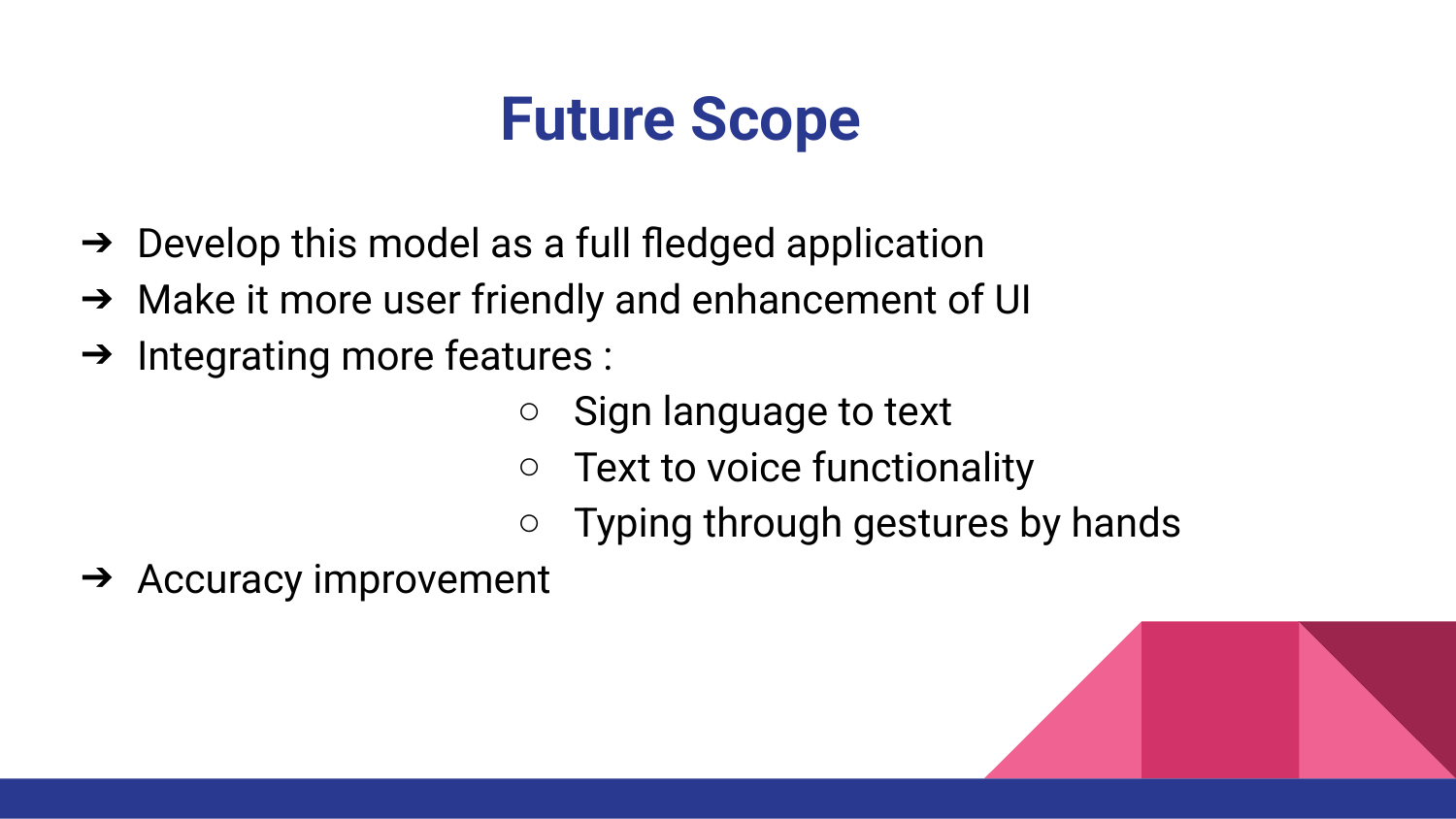

# Future Scope
Develop this model as a full fledged application
Make it more user friendly and enhancement of UI
Integrating more features :
Sign language to text
Text to voice functionality
Typing through gestures by hands
Accuracy improvement